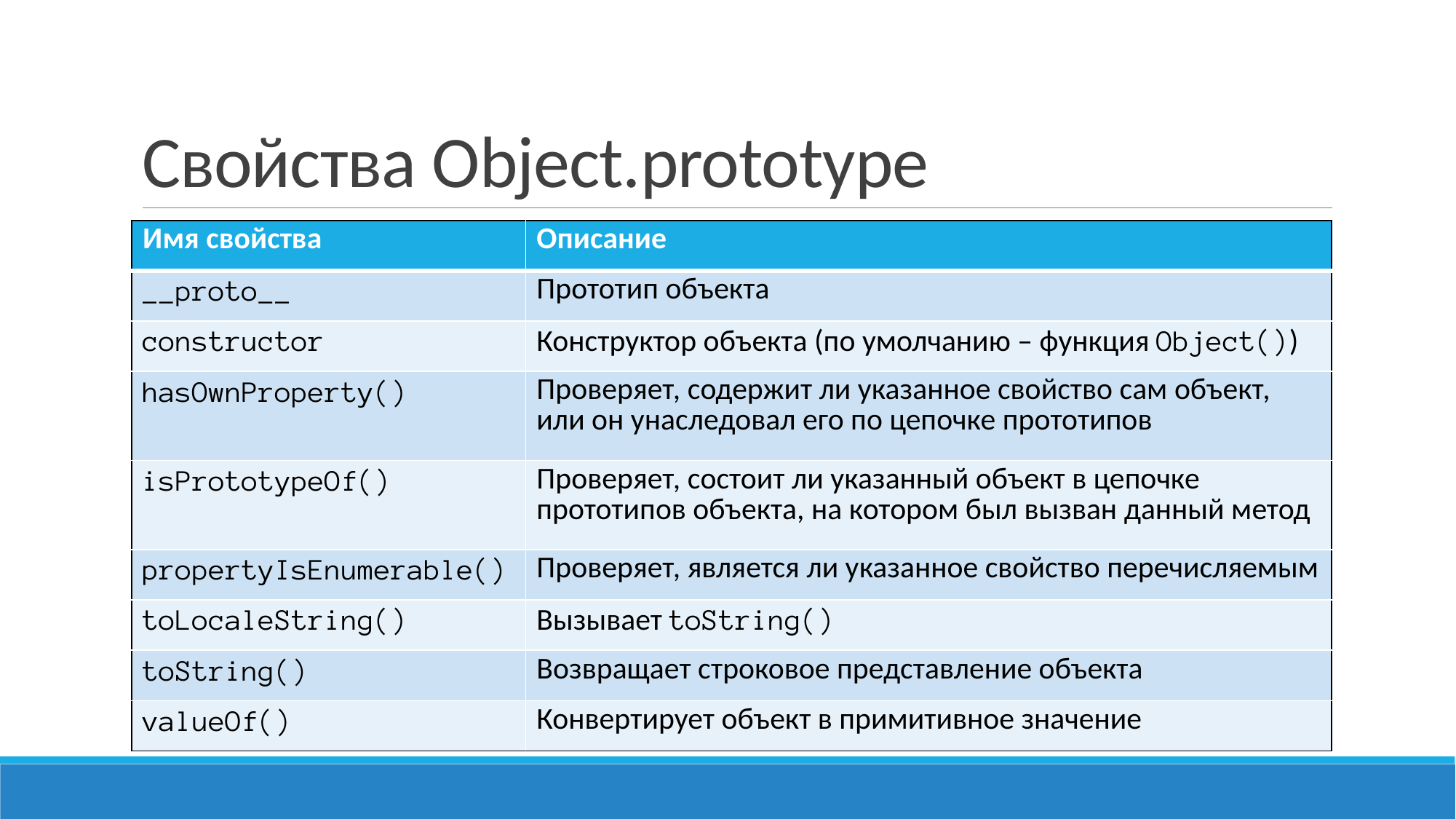

# Свойства Object.prototype

| Имя свойства | Описание |
| --- | --- |
| \_\_proto\_\_ | Прототип объекта |
| constructor | Конструктор объекта (по умолчанию – функция Object()) |
| hasOwnProperty() | Проверяет, содержит ли указанное свойство сам объект, или он унаследовал его по цепочке прототипов |
| isPrototypeOf() | Проверяет, состоит ли указанный объект в цепочке прототипов объекта, на котором был вызван данный метод |
| propertyIsEnumerable() | Проверяет, является ли указанное свойство перечисляемым |
| toLocaleString() | Вызывает toString() |
| toString() | Возвращает строковое представление объекта |
| valueOf() | Конвертирует объект в примитивное значение |